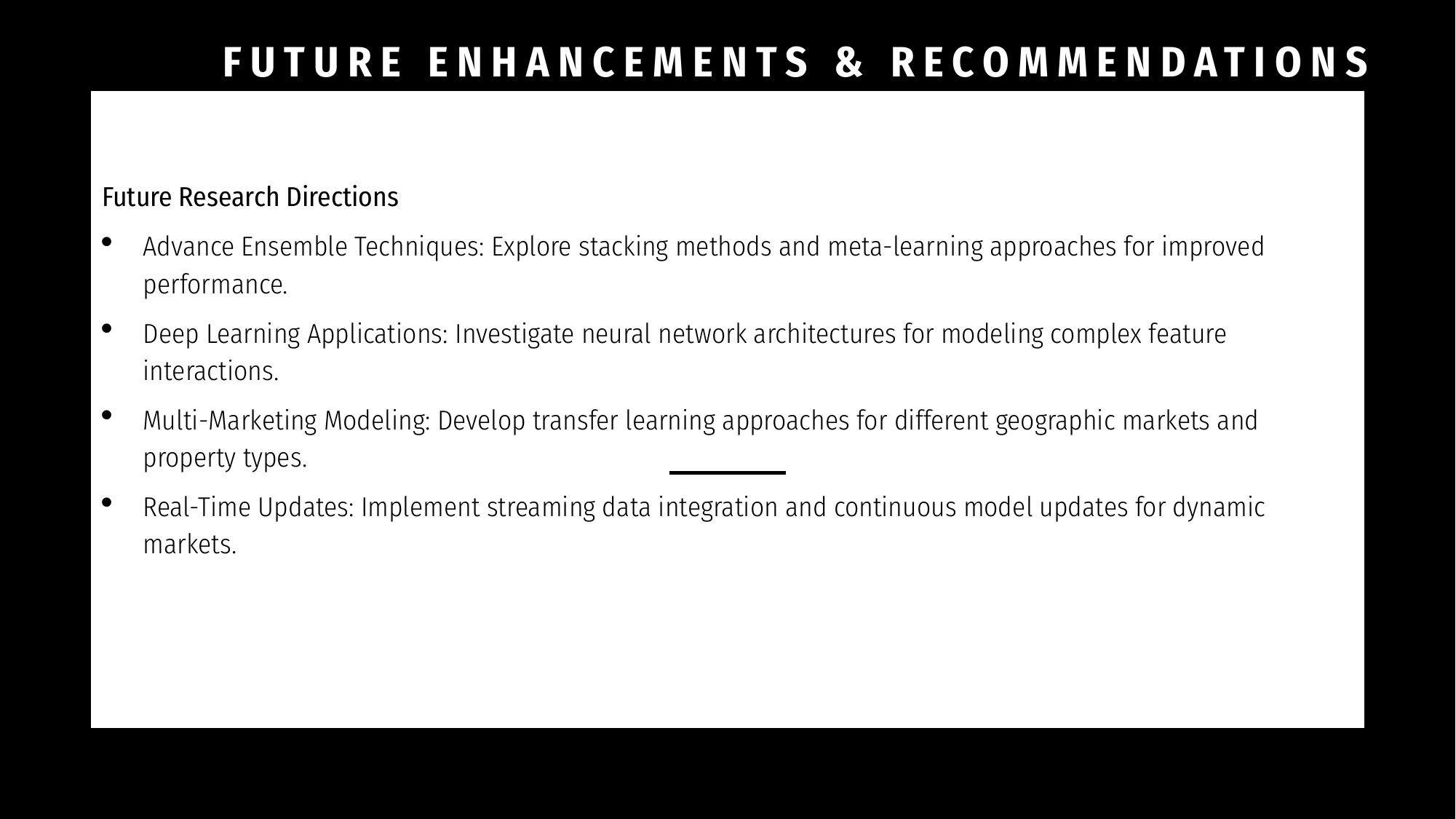

# Future enhancements & recommendations

Future Research Directions
Advance Ensemble Techniques: Explore stacking methods and meta-learning approaches for improved performance.
Deep Learning Applications: Investigate neural network architectures for modeling complex feature interactions.
Multi-Marketing Modeling: Develop transfer learning approaches for different geographic markets and property types.
Real-Time Updates: Implement streaming data integration and continuous model updates for dynamic markets.